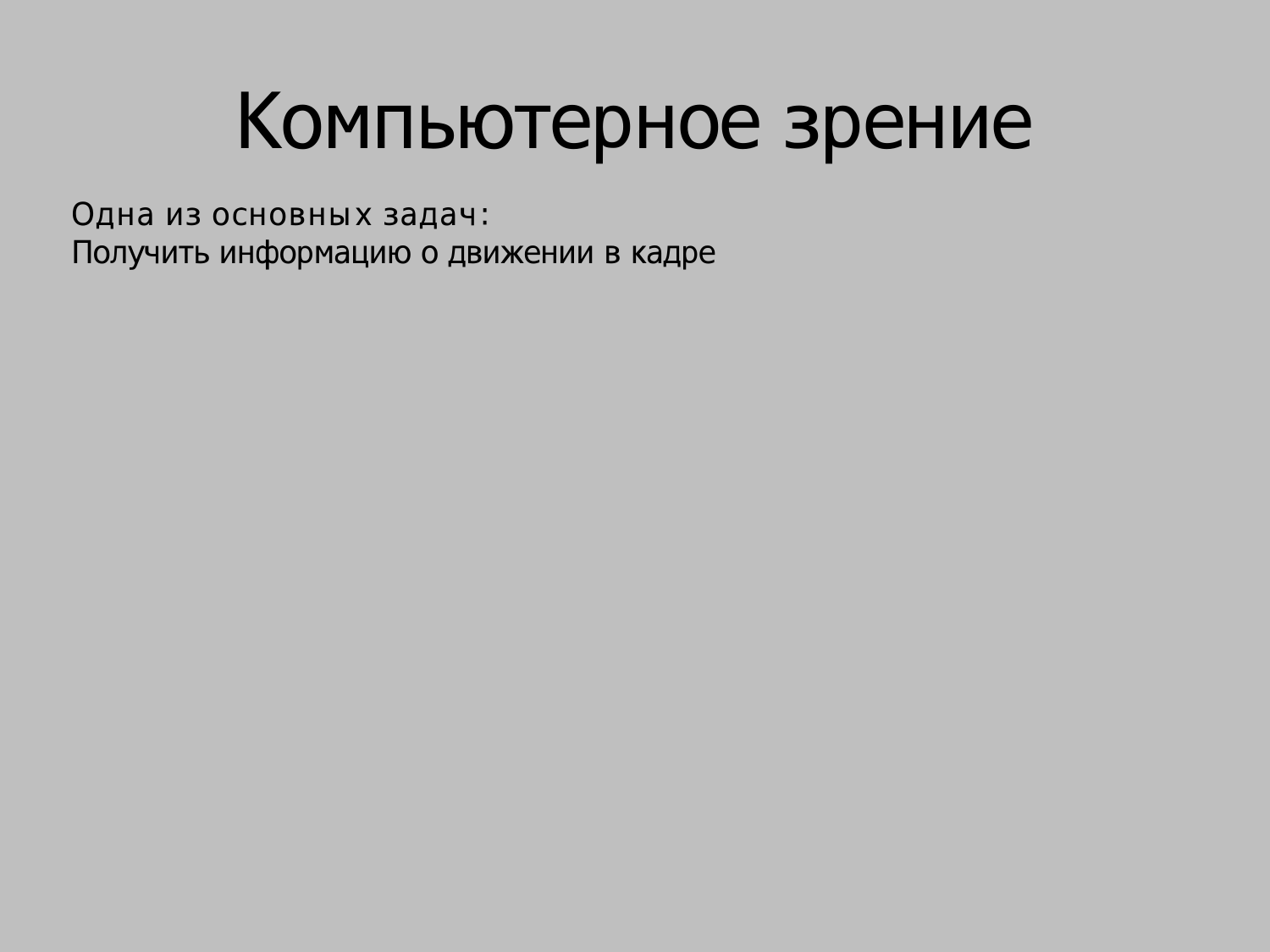

# Компьютерное зрение
Одна из основных задач:
Получить информацию о движении в кадре